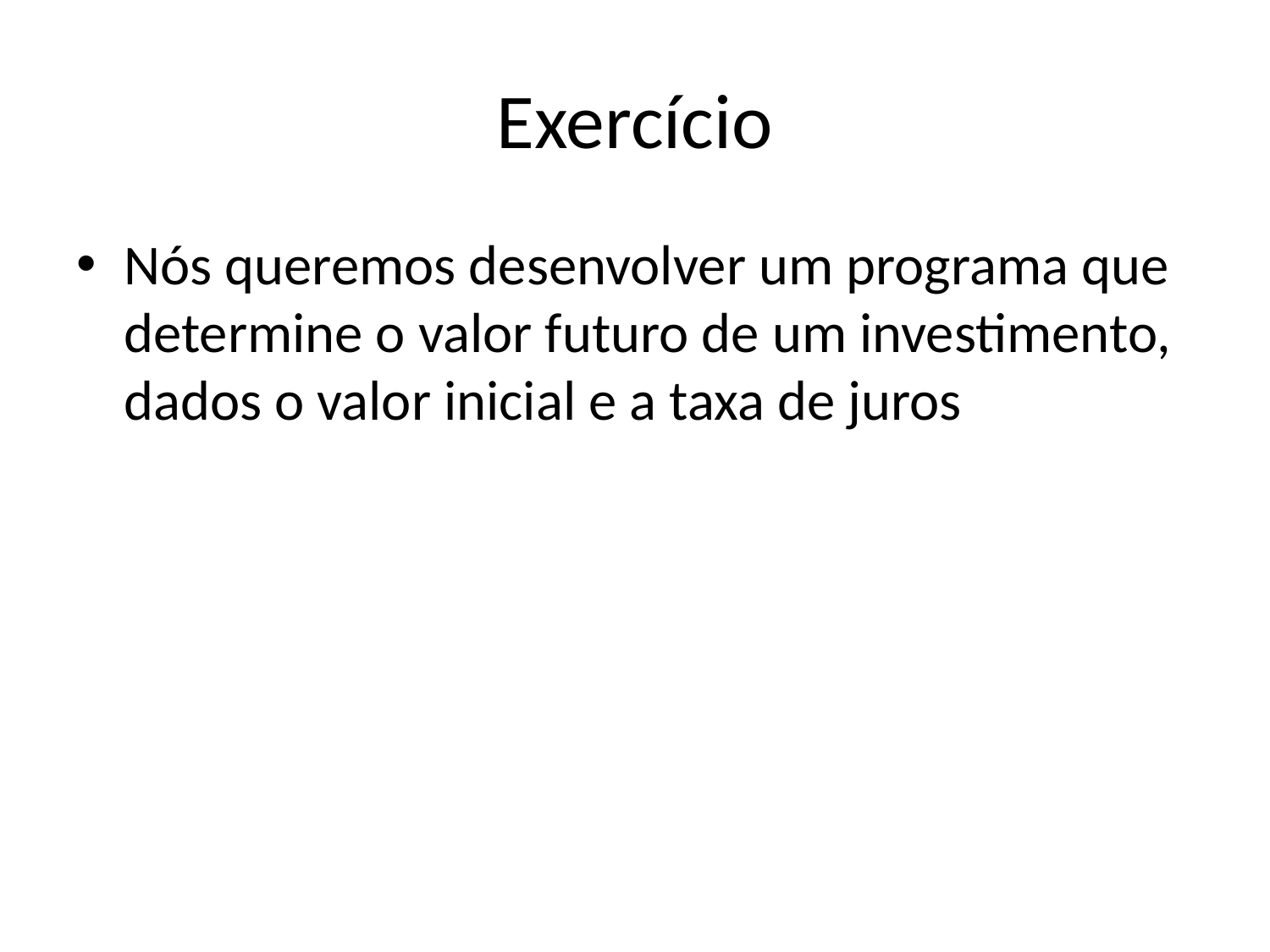

# Exercício
Nós queremos desenvolver um programa que determine o valor futuro de um investimento, dados o valor inicial e a taxa de juros